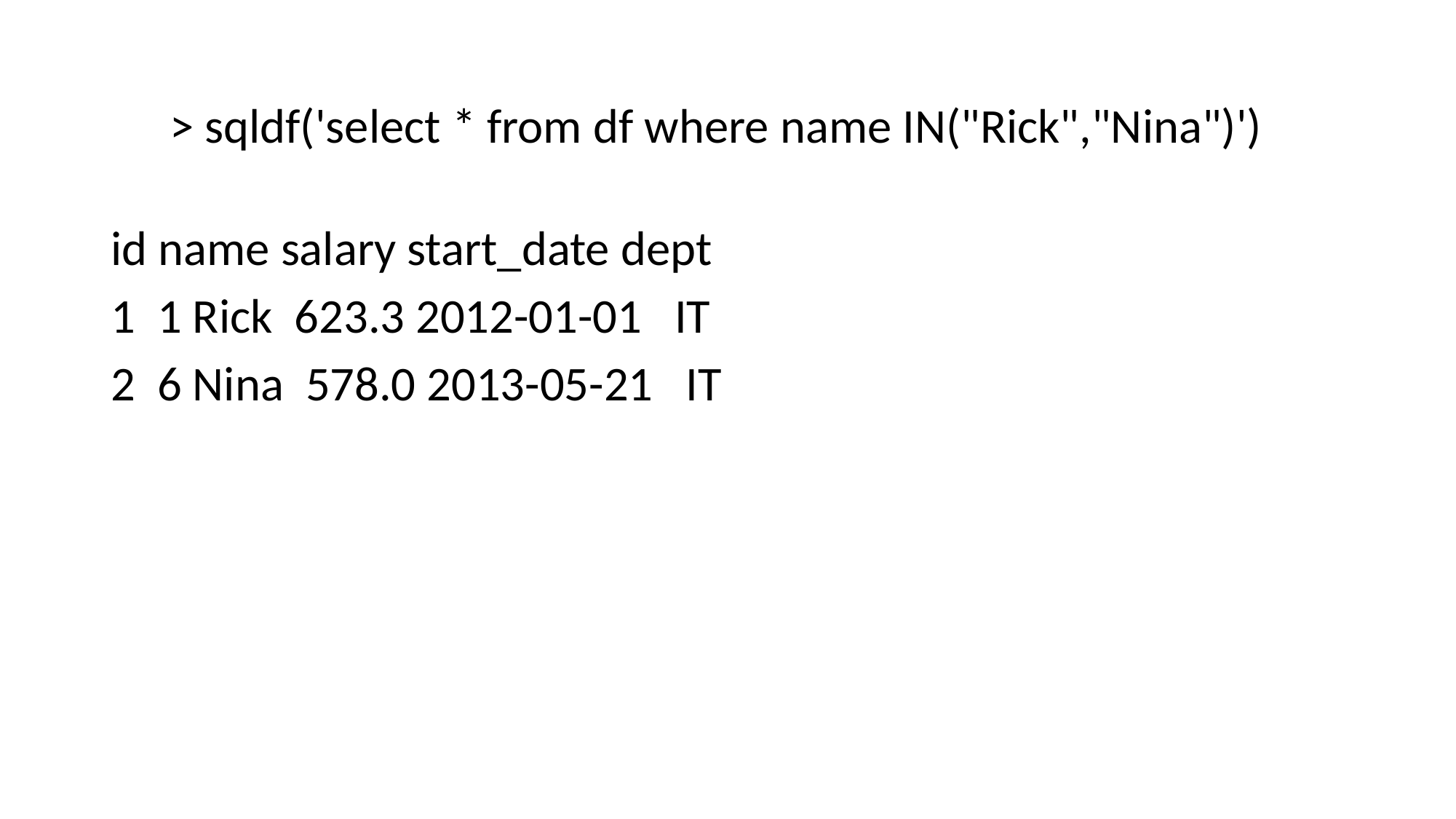

# > sqldf('select * from df where name IN("Rick","Nina")')
id name salary start_date dept
1  1 Rick  623.3 2012-01-01   IT
2  6 Nina  578.0 2013-05-21   IT